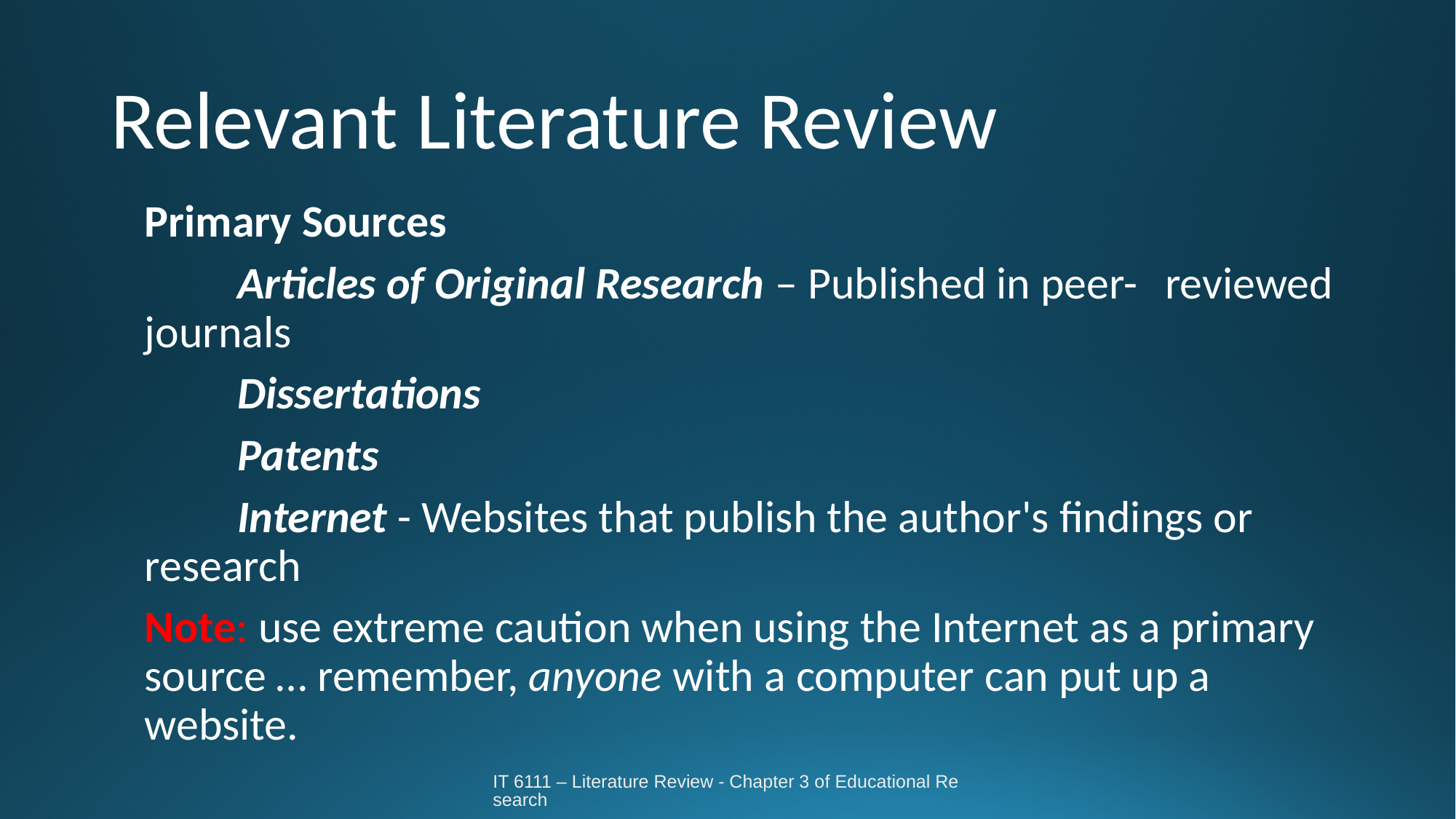

# Relevant Literature Review
Primary Sources
	Articles of Original Research – Published in peer-	reviewed journals
	Dissertations
	Patents
	Internet - Websites that publish the author's findings or research
Note: use extreme caution when using the Internet as a primary source … remember, anyone with a computer can put up a website.

IT 6111 – Literature Review - Chapter 3 of Educational Research